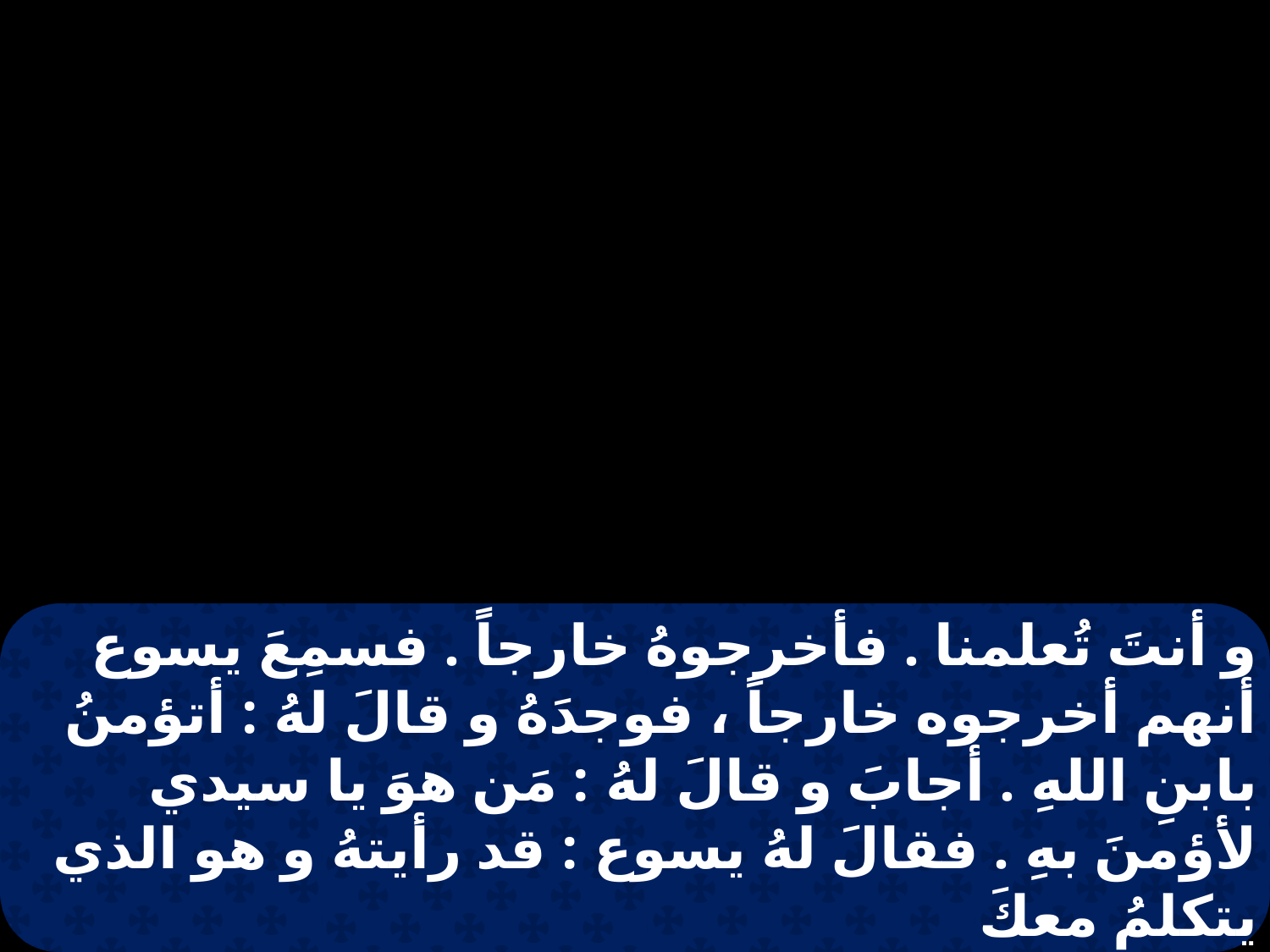

و أنتَ تُعلمنا . فأخرجوهُ خارجاً . فسمِعَ يسوع أنهم أخرجوه خارجاً ، فوجدَهُ و قالَ لهُ : أتؤمنُ بابنِ اللهِ . أجابَ و قالَ لهُ : مَن هوَ يا سيدي لأؤمنَ بهِ . فقالَ لهُ يسوع : قد رأيتهُ و هو الذي يتكلمُ معكَ